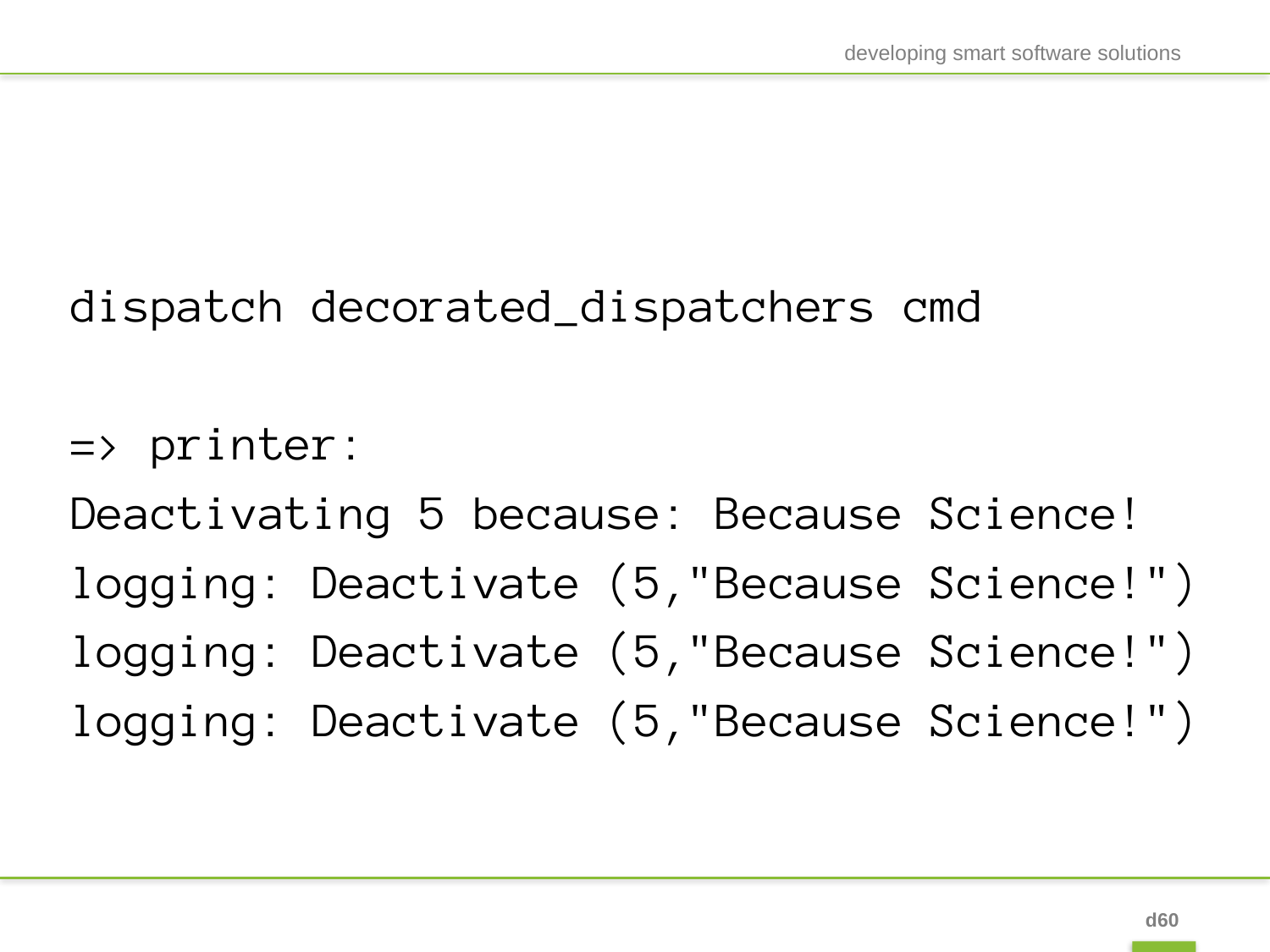

developing smart software solutions
#
dispatch decorated_dispatchers cmd

=> printer:
Deactivating 5 because: Because Science!
logging: Deactivate (5,"Because Science!")
logging: Deactivate (5,"Because Science!")
logging: Deactivate (5,"Because Science!")
d60